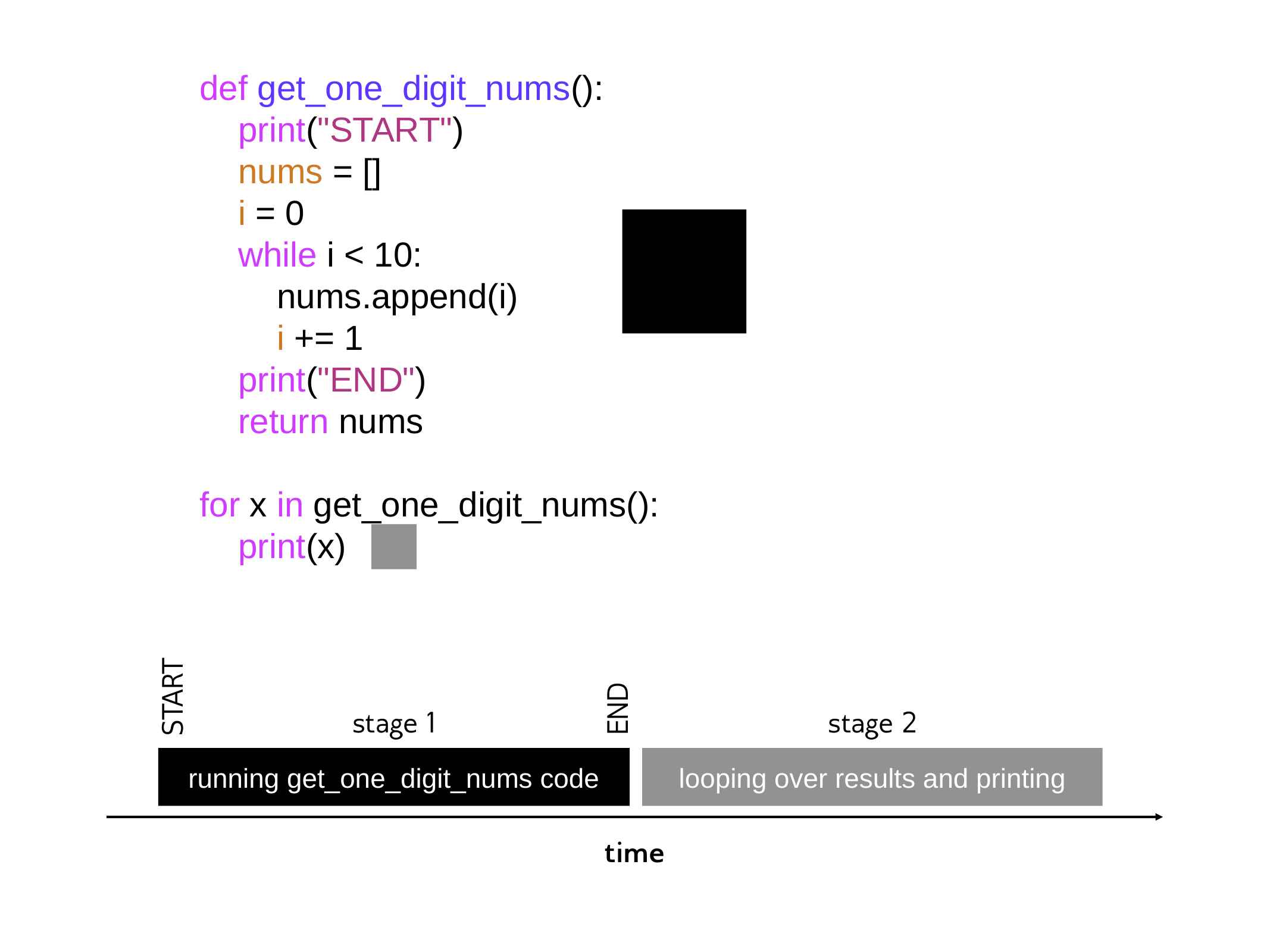

def get_one_digit_nums():
    print("START")
    nums = []
    i = 0
    while i < 10:
        nums.append(i)
        i += 1
    print("END")
    return nums

for x in get_one_digit_nums():
    print(x)

START
END
stage 1
stage 2
running get_one_digit_nums code
looping over results and printing

time